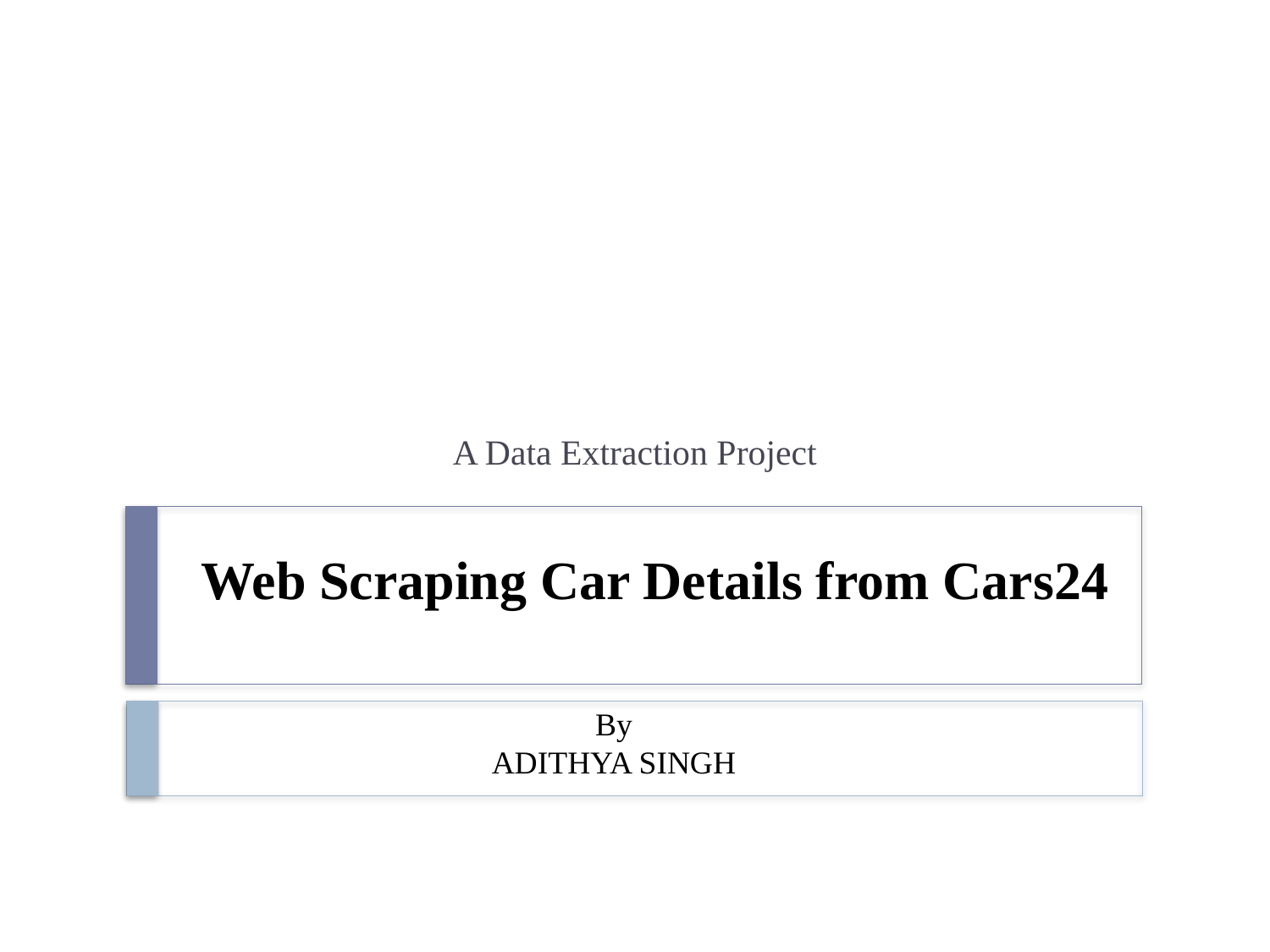

A Data Extraction Project
# Web Scraping Car Details from Cars24
By
ADITHYA SINGH